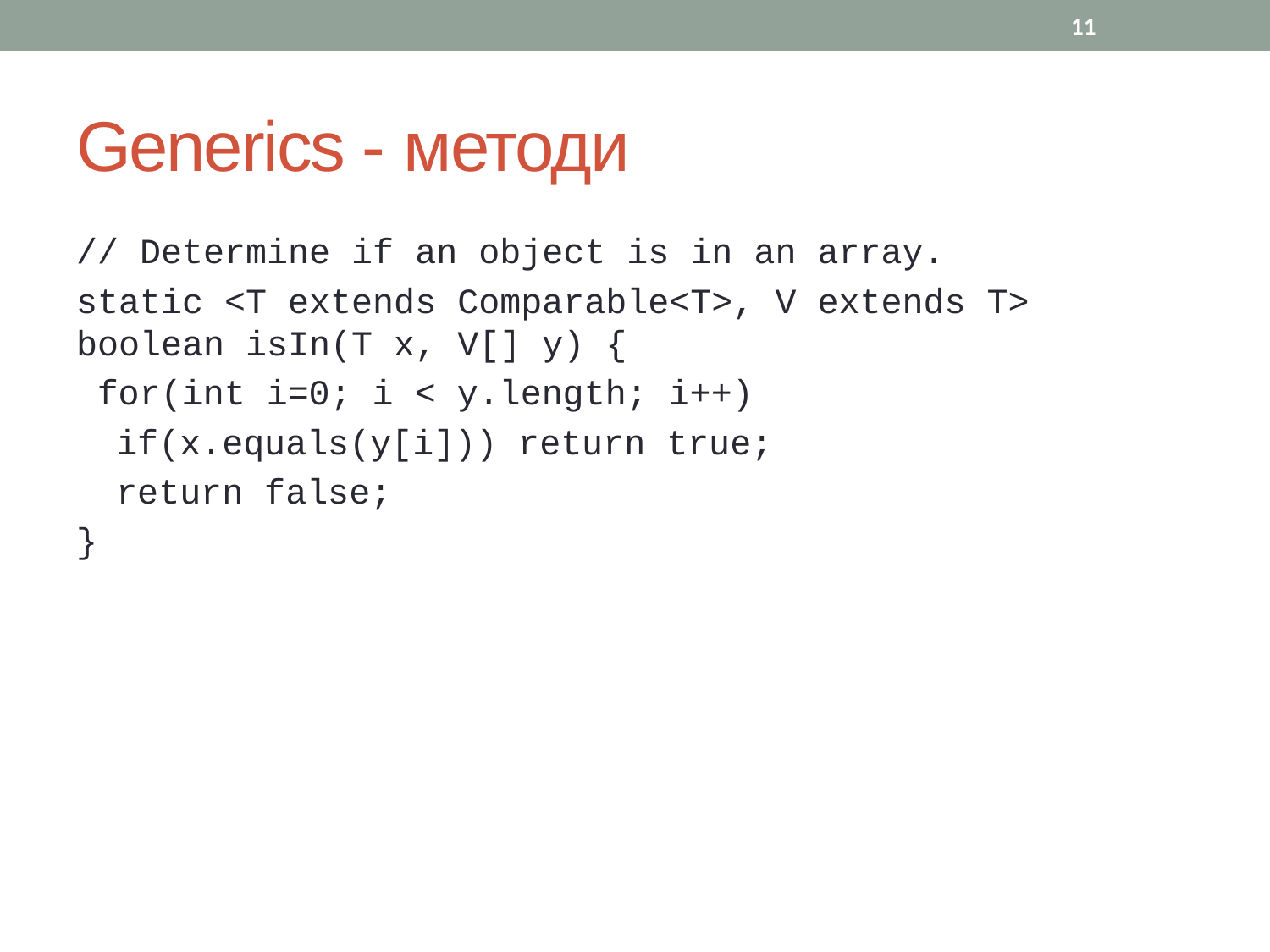

11
# Generics - методи
// Determine if an object is in an array.
static <T extends Comparable<T>, V extends T> boolean isIn(T x, V[] y) {
for(int i=0; i < y.length; i++)
if(x.equals(y[i])) return true;
return false;
}